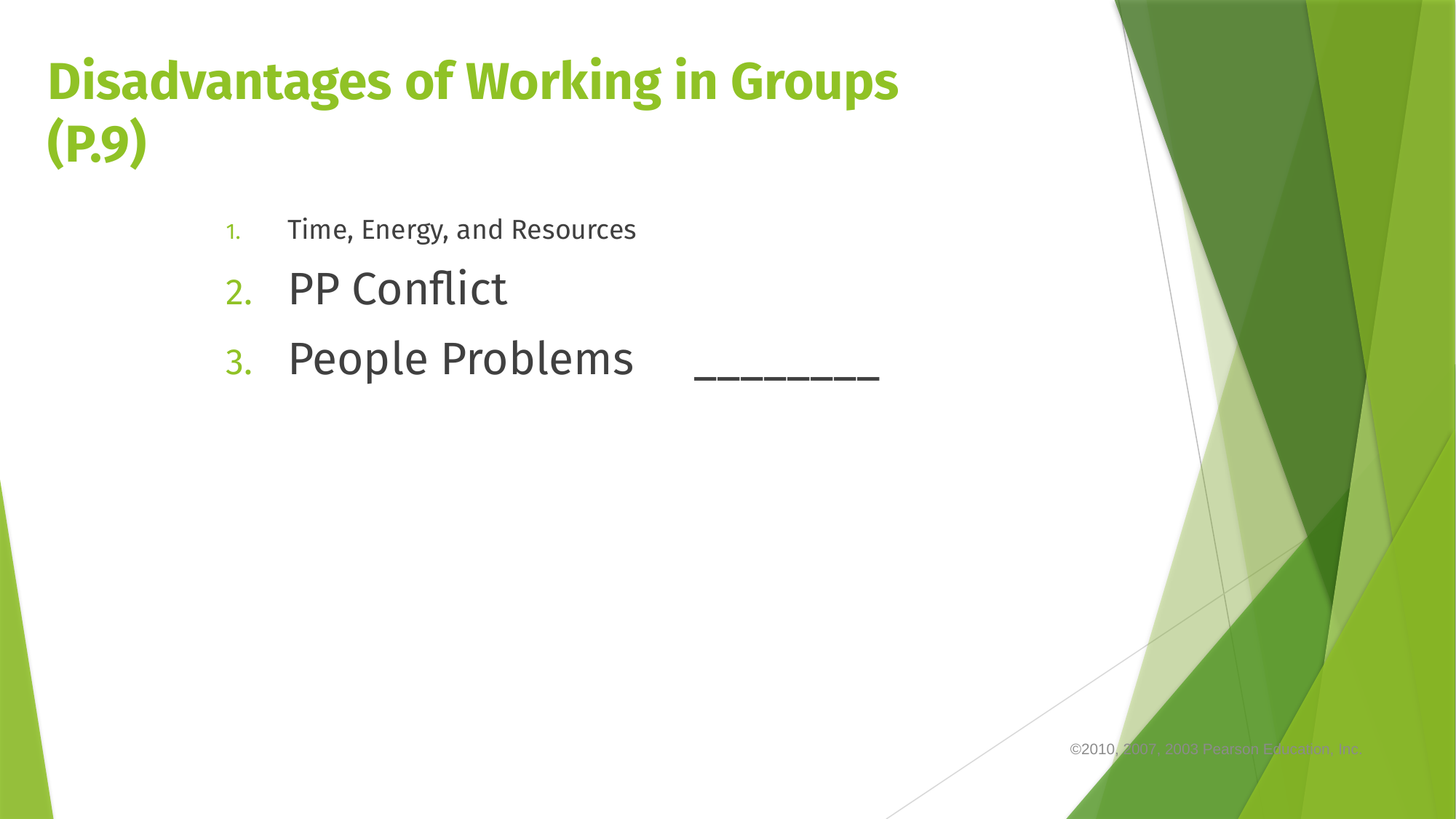

# Disadvantages of Working in Groups (P.9)
Time, Energy, and Resources
PP Conflict
People Problems     ________
©2010, 2007, 2003 Pearson Education, Inc.